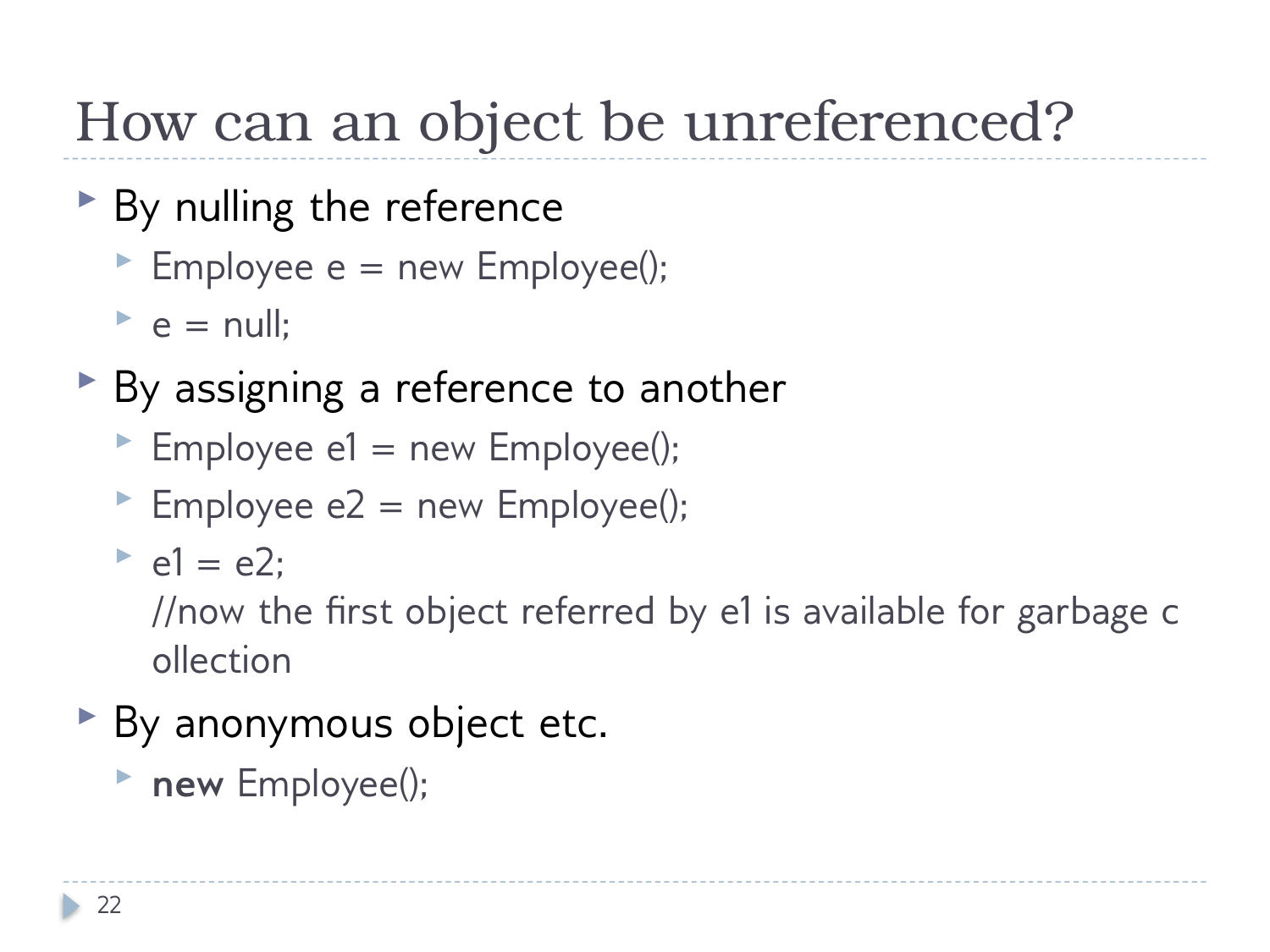

# How can an object be unreferenced?
By nulling the reference
Employee e = new Employee();
e = null;
By assigning a reference to another
Employee e1 = new Employee();
Employee e2 = new Employee();
e1 = e2; //now the first object referred by e1 is available for garbage collection
By anonymous object etc.
new Employee();

22